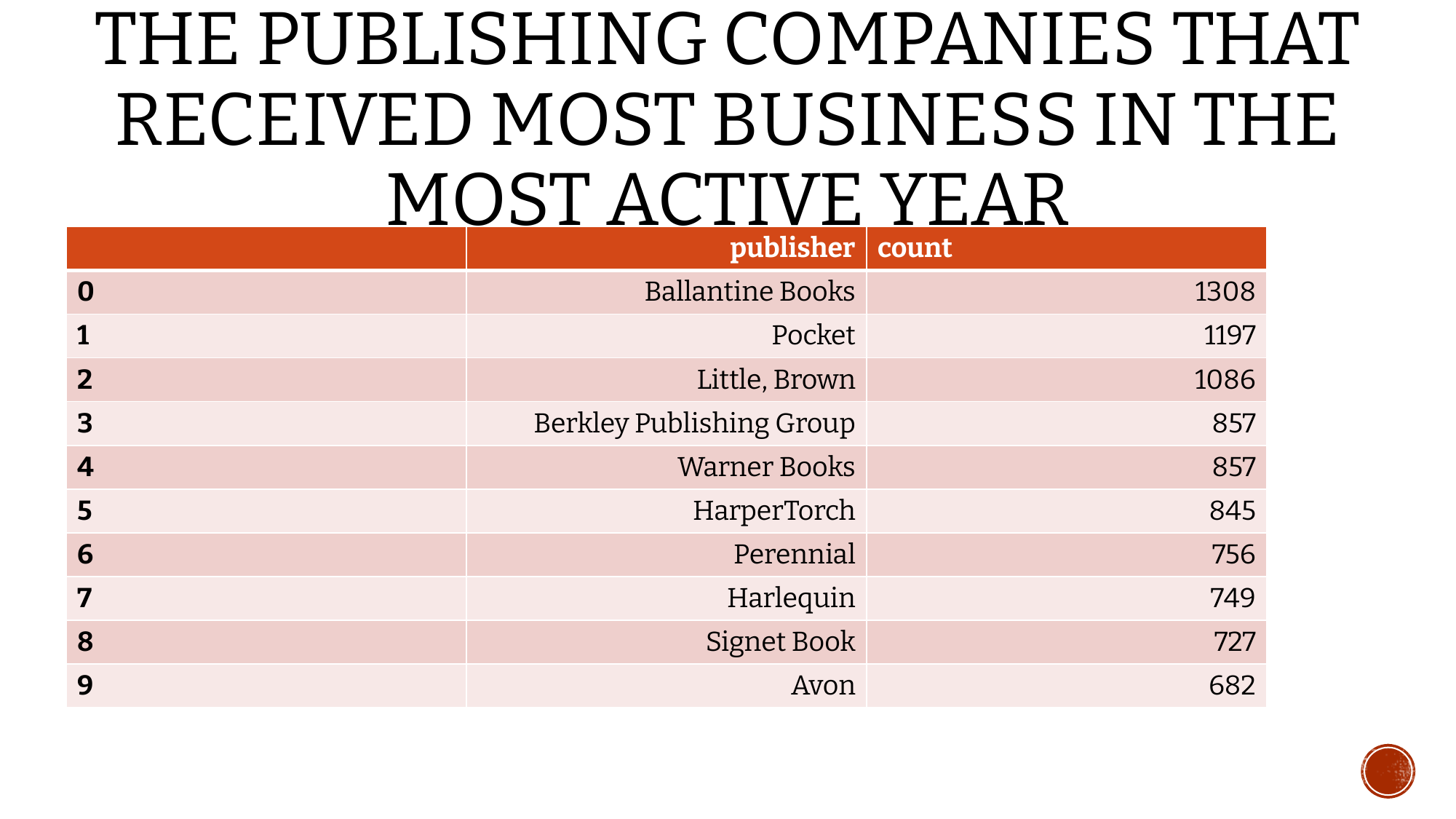

# The publishing companies that received most business in the most active year
|  | publisher | count |
| --- | --- | --- |
| 0 | Ballantine Books | 1308 |
| 1 | Pocket | 1197 |
| 2 | Little, Brown | 1086 |
| 3 | Berkley Publishing Group | 857 |
| 4 | Warner Books | 857 |
| 5 | HarperTorch | 845 |
| 6 | Perennial | 756 |
| 7 | Harlequin | 749 |
| 8 | Signet Book | 727 |
| 9 | Avon | 682 |